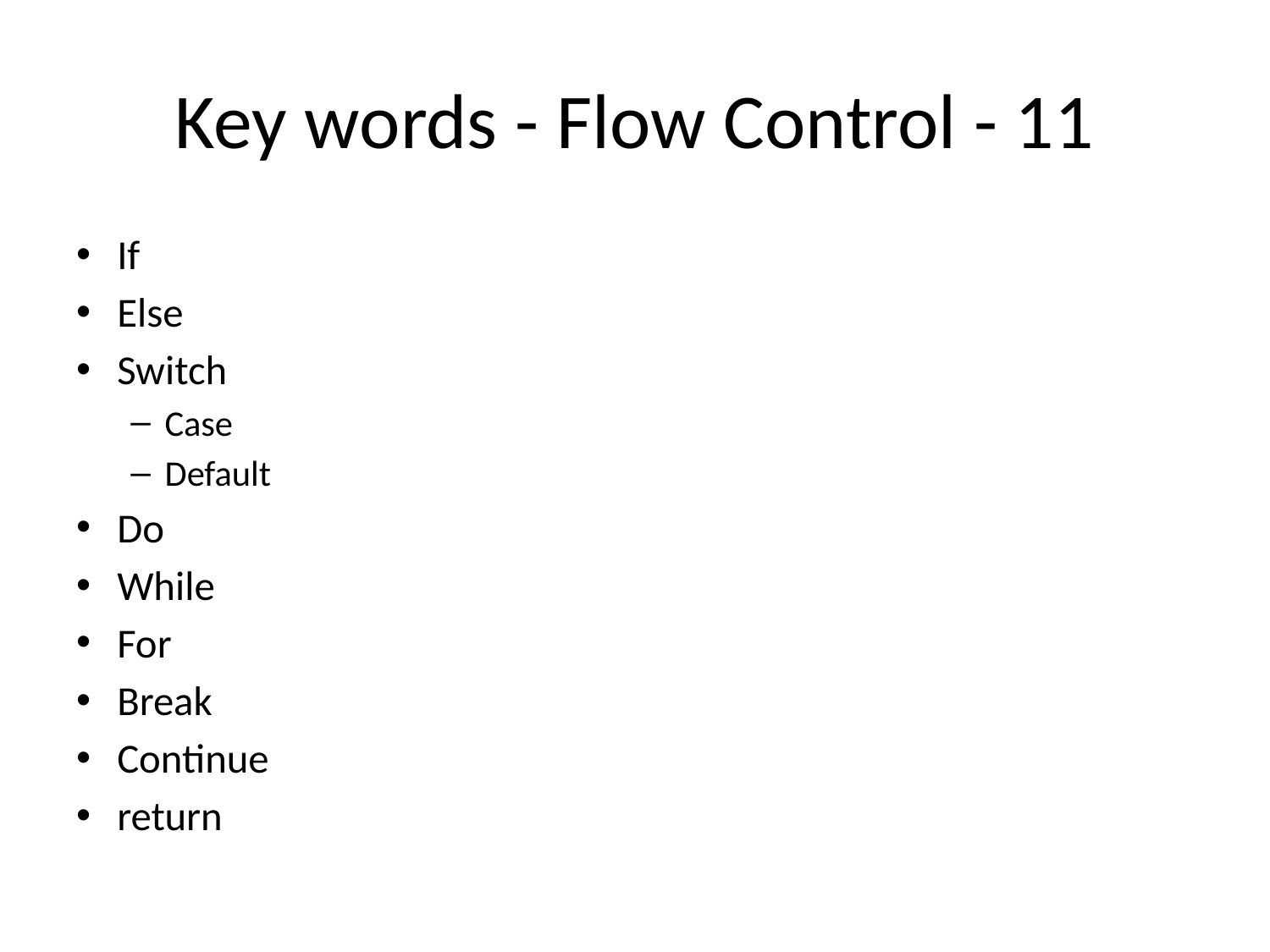

# Key words - Flow Control - 11
If
Else
Switch
Case
Default
Do
While
For
Break
Continue
return